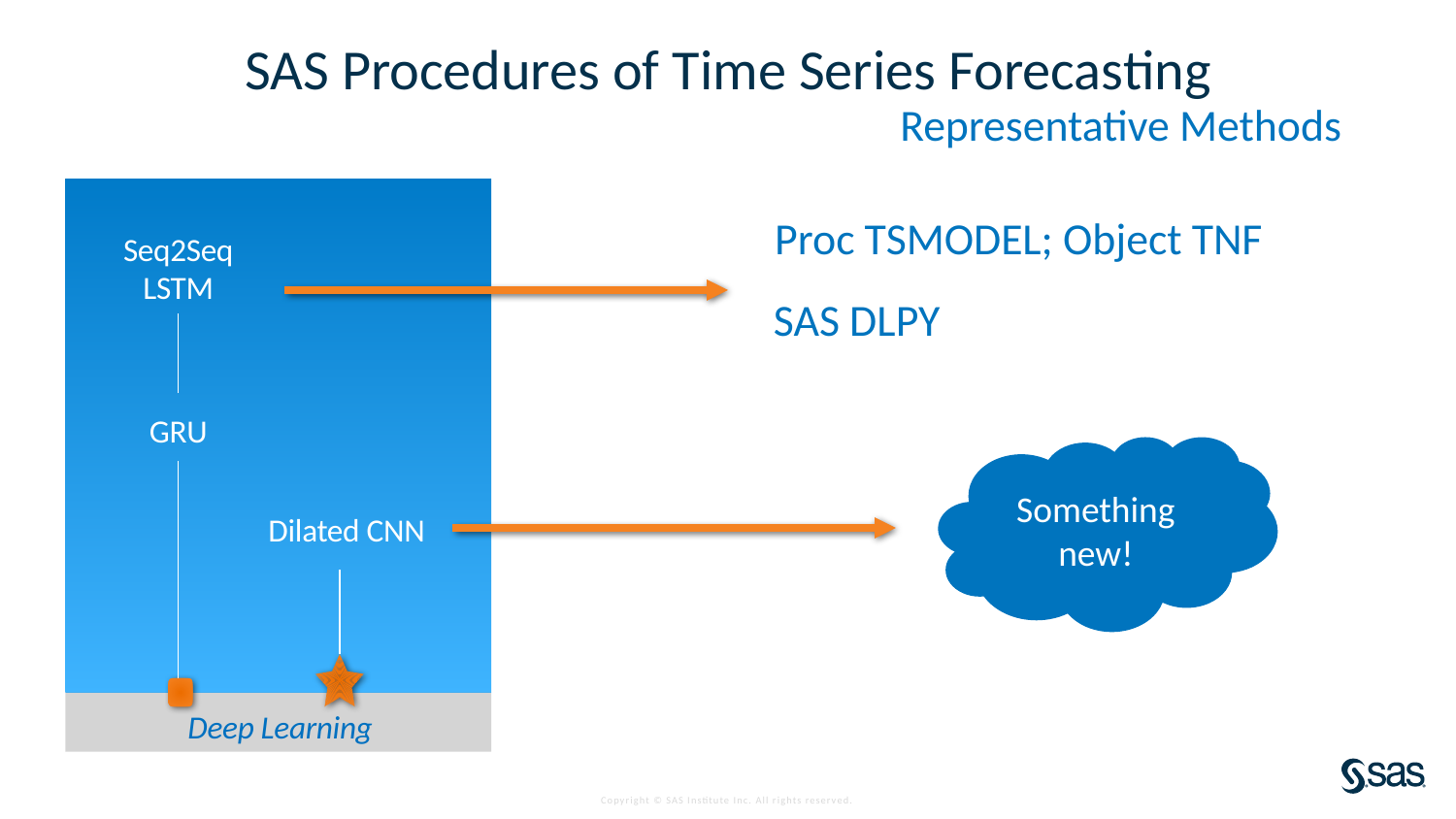

# SAS Procedures of Time Series Forecasting
Representative Methods

Proc TSMODEL; Object TNF
Seq2Seq LSTM
SAS DLPY
GRU
Something new!
Dilated CNN

Deep Learning